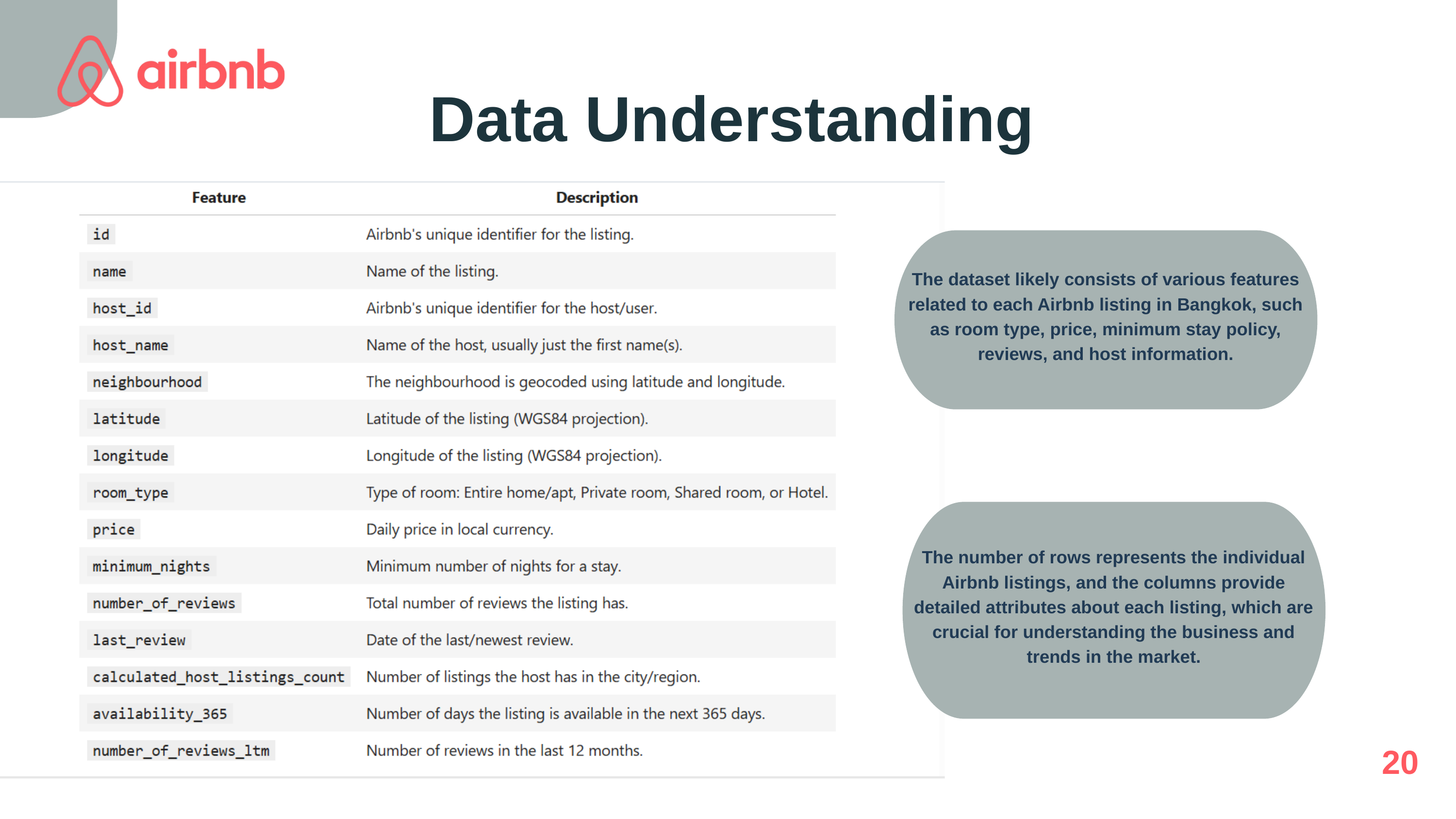

Data Understanding

The dataset likely consists of various features related to each Airbnb listing in Bangkok, such as room type, price, minimum stay policy, reviews, and host information.

The number of rows represents the individual Airbnb listings, and the columns provide detailed attributes about each listing, which are crucial for understanding the business and trends in the market.

20